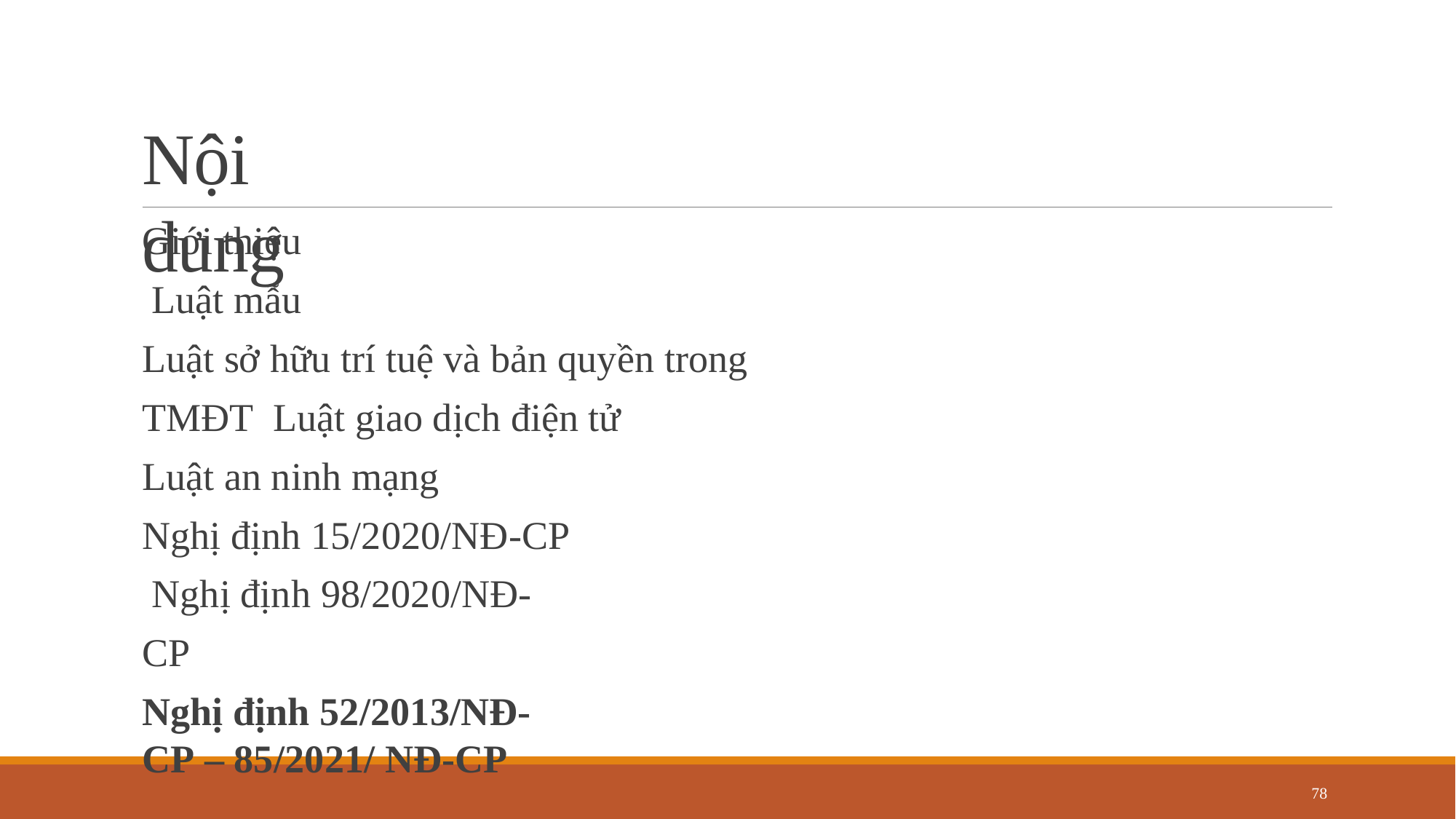

# Nội dung
Giới thiệu  Luật mẫu
Luật sở hữu trí tuệ và bản quyền trong TMĐT  Luật giao dịch điện tử
Luật an ninh mạng
Nghị định 15/2020/NĐ-CP  Nghị định 98/2020/NĐ-CP
Nghị định 52/2013/NĐ-CP – 85/2021/ NĐ-CP
78